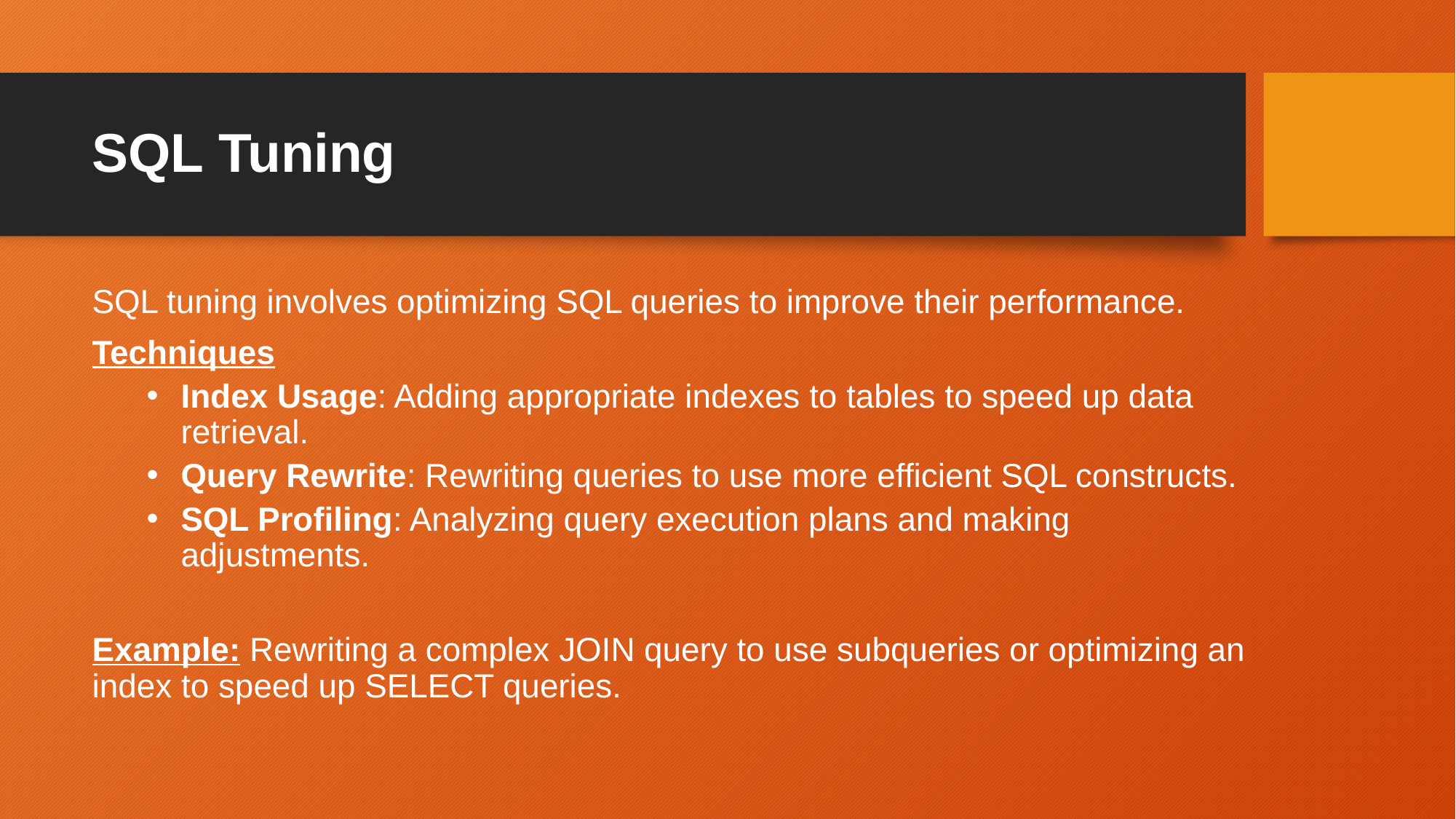

# SQL Tuning
SQL tuning involves optimizing SQL queries to improve their performance.
Techniques
Index Usage: Adding appropriate indexes to tables to speed up data retrieval.
Query Rewrite: Rewriting queries to use more efficient SQL constructs.
SQL Profiling: Analyzing query execution plans and making adjustments.

Example: Rewriting a complex JOIN query to use subqueries or optimizing an index to speed up SELECT queries.